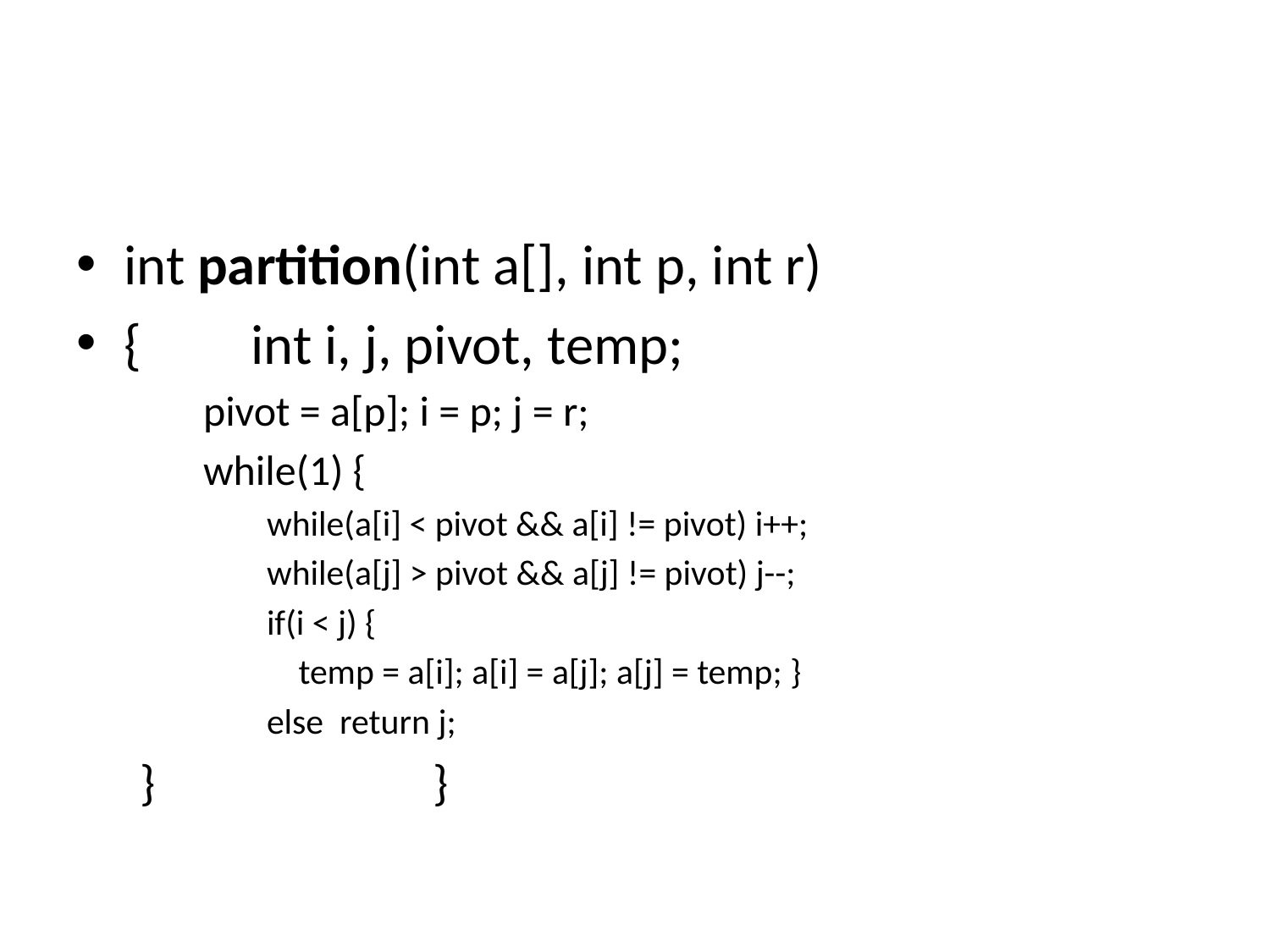

#
int partition(int a[], int p, int r)
{ 	int i, j, pivot, temp;
pivot = a[p]; i = p; j = r;
while(1) {
while(a[i] < pivot && a[i] != pivot) i++;
while(a[j] > pivot && a[j] != pivot) j--;
if(i < j) {
	temp = a[i]; a[i] = a[j]; a[j] = temp; }
else  return j;
} 			}